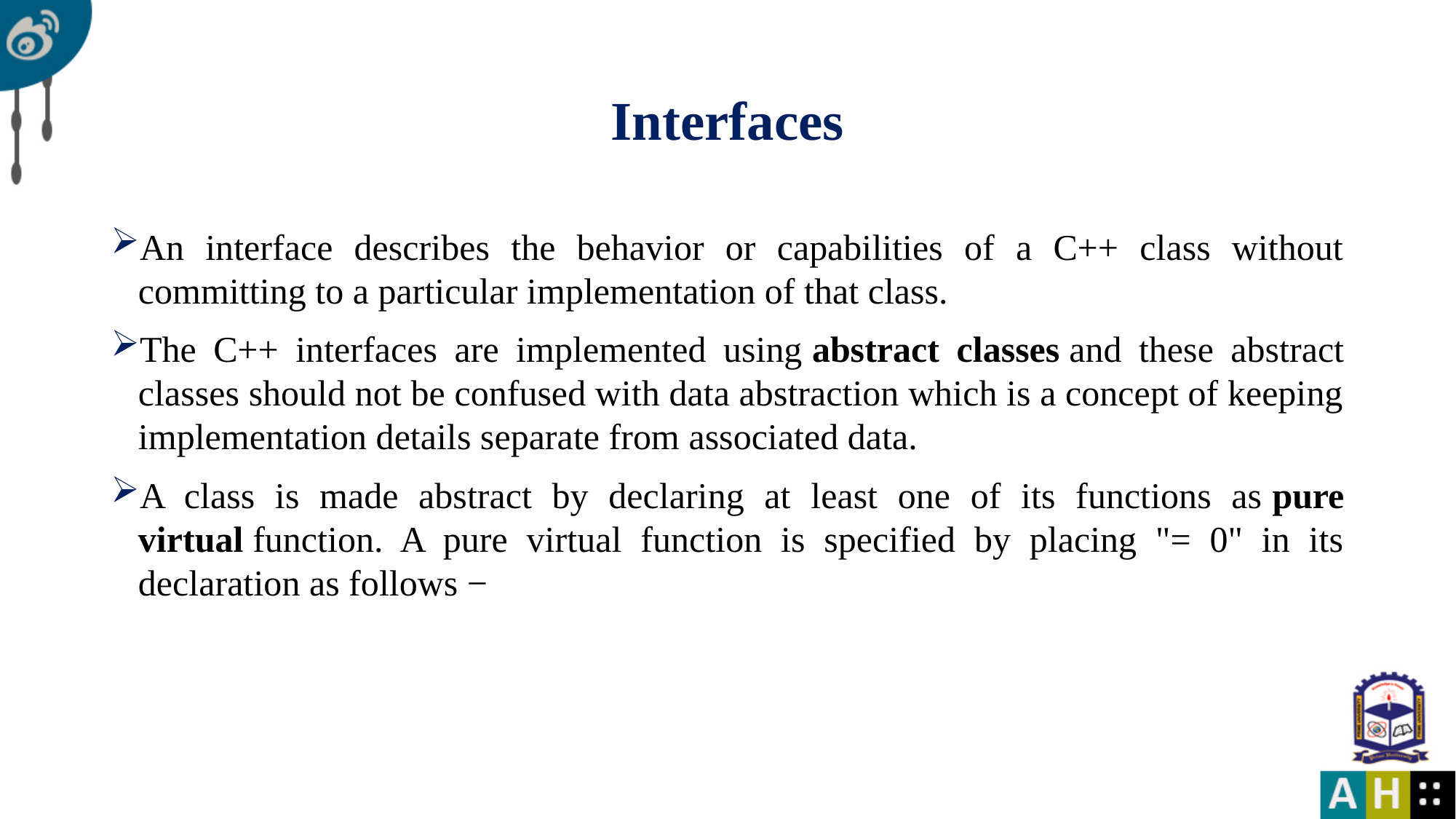

# Interfaces
An interface describes the behavior or capabilities of a C++ class without committing to a particular implementation of that class.
The C++ interfaces are implemented using abstract classes and these abstract classes should not be confused with data abstraction which is a concept of keeping implementation details separate from associated data.
A class is made abstract by declaring at least one of its functions as pure virtual function. A pure virtual function is specified by placing "= 0" in its declaration as follows −